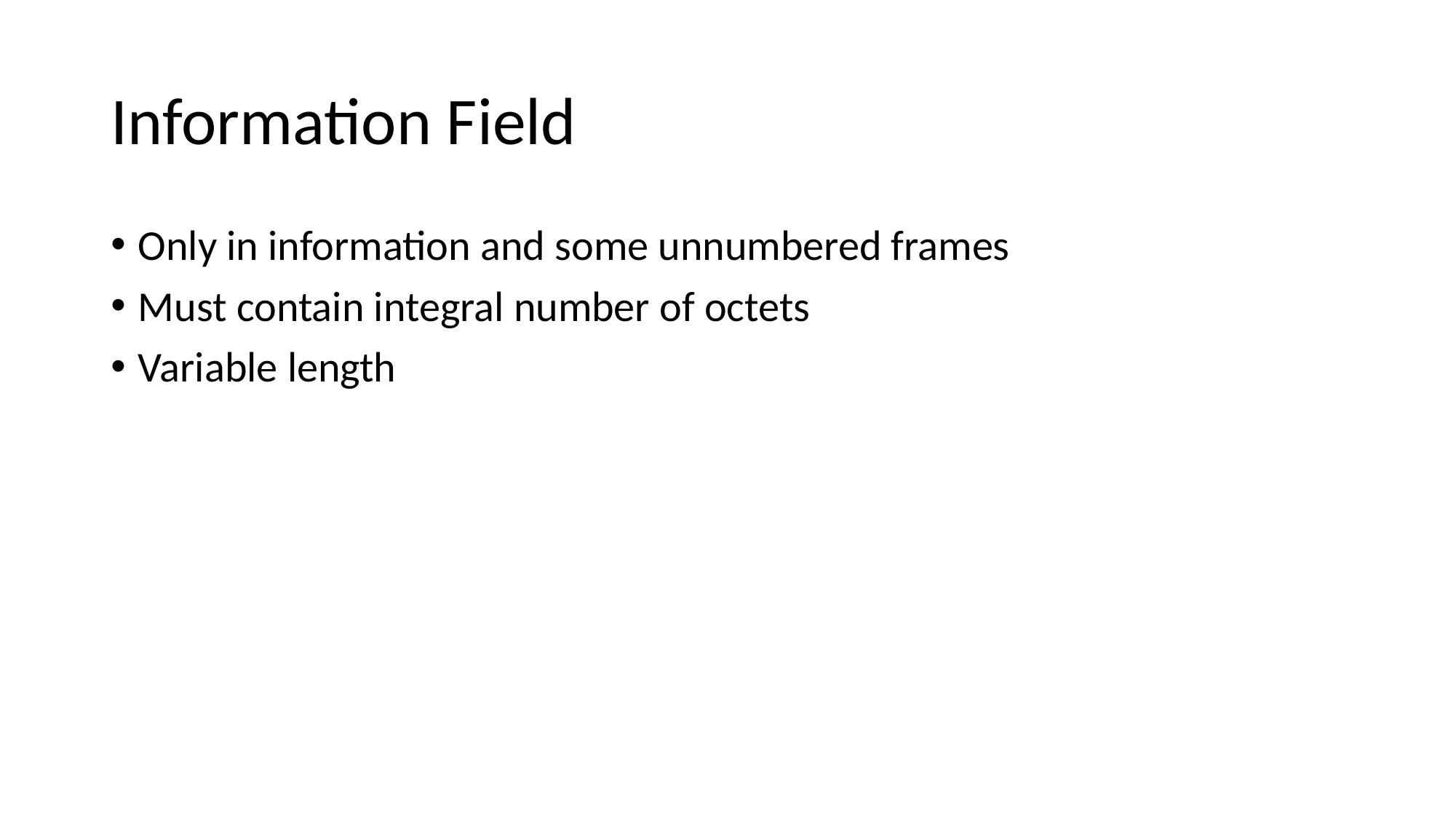

# Information Field
Only in information and some unnumbered frames
Must contain integral number of octets
Variable length